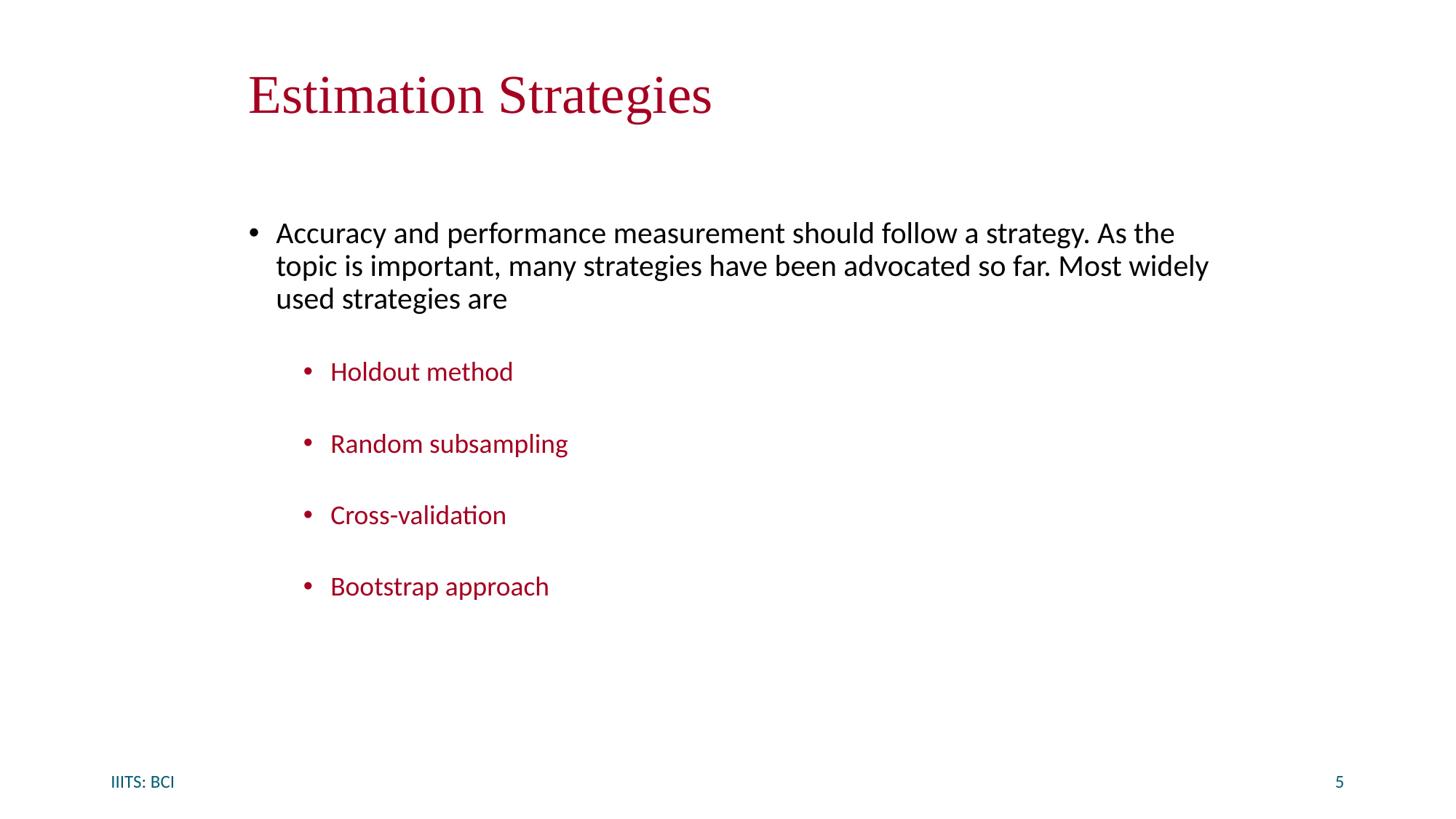

# Estimation Strategies
Accuracy and performance measurement should follow a strategy. As the topic is important, many strategies have been advocated so far. Most widely used strategies are

Holdout method

Random subsampling

Cross-validation

Bootstrap approach

IIITS: BCI
5